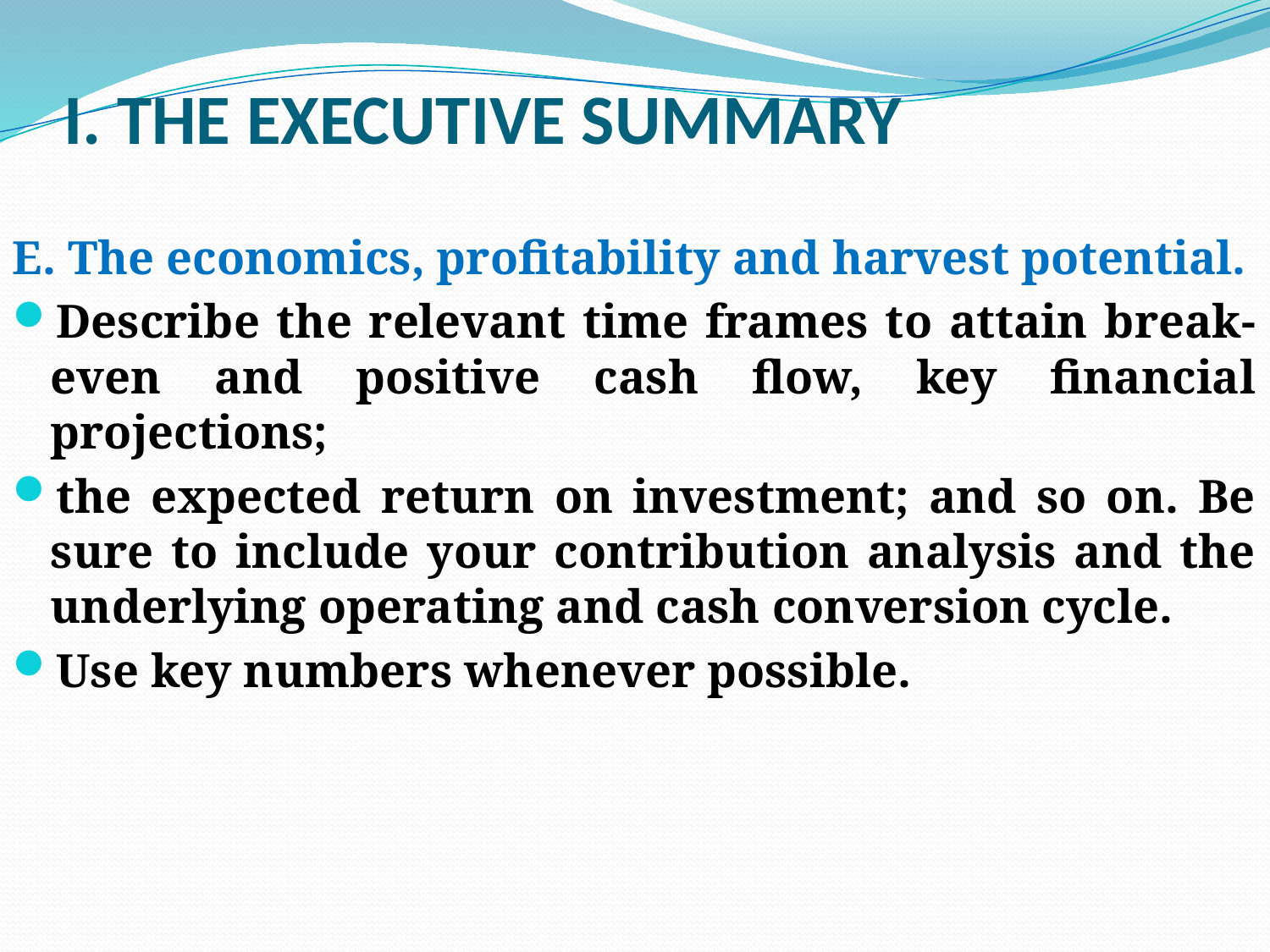

# I. THE EXECUTIVE SUMMARY
E. The economics, profitability and harvest potential.
Describe the relevant time frames to attain break-even and positive cash flow, key financial projections;
the expected return on investment; and so on. Be sure to include your contribution analysis and the underlying operating and cash conversion cycle.
Use key numbers whenever possible.